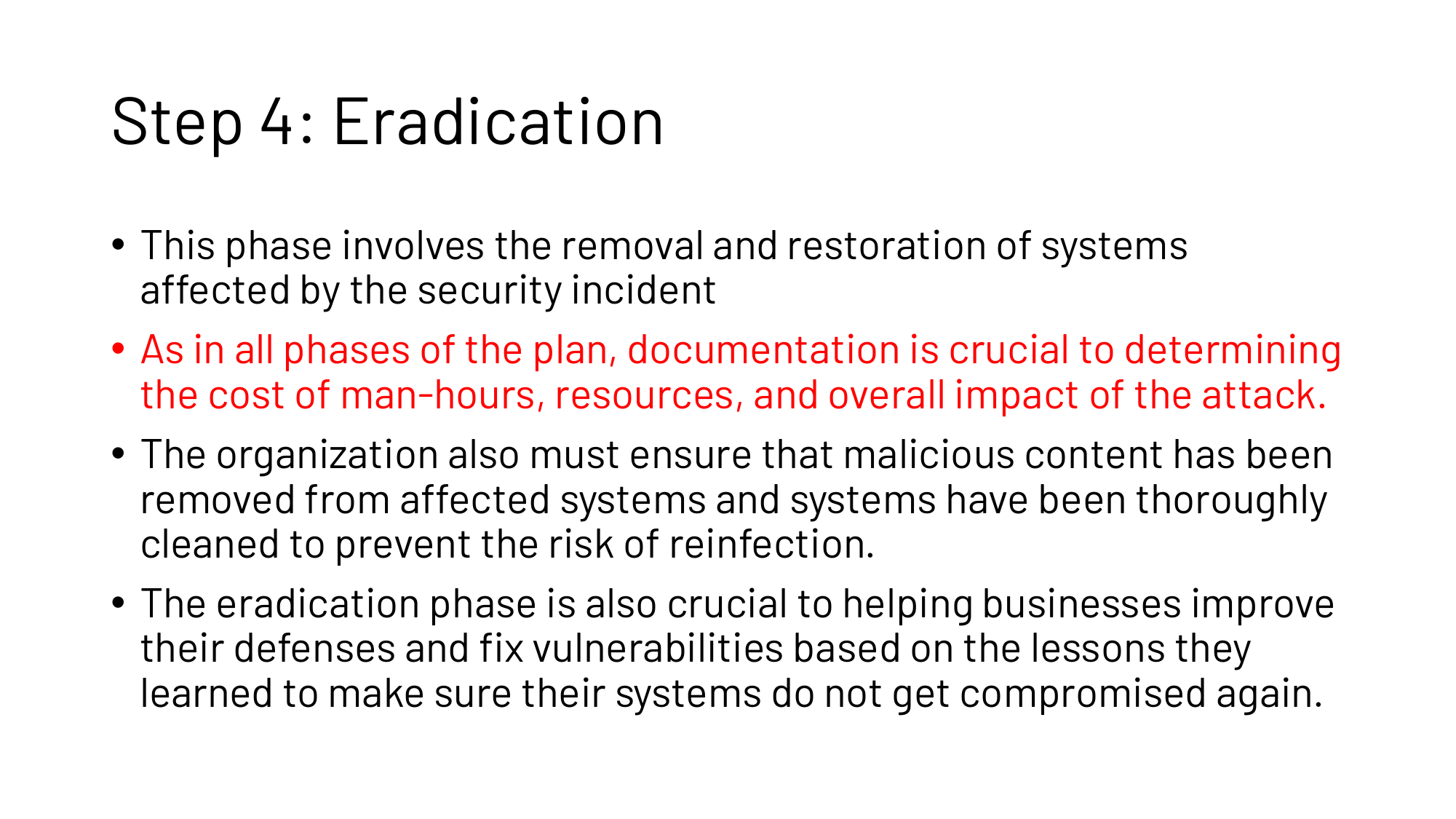

# Step 4: Eradication
This phase involves the removal and restoration of systems affected by the security incident
As in all phases of the plan, documentation is crucial to determining the cost of man-hours, resources, and overall impact of the attack.
The organization also must ensure that malicious content has been removed from affected systems and systems have been thoroughly cleaned to prevent the risk of reinfection.
The eradication phase is also crucial to helping businesses improve their defenses and fix vulnerabilities based on the lessons they learned to make sure their systems do not get compromised again.